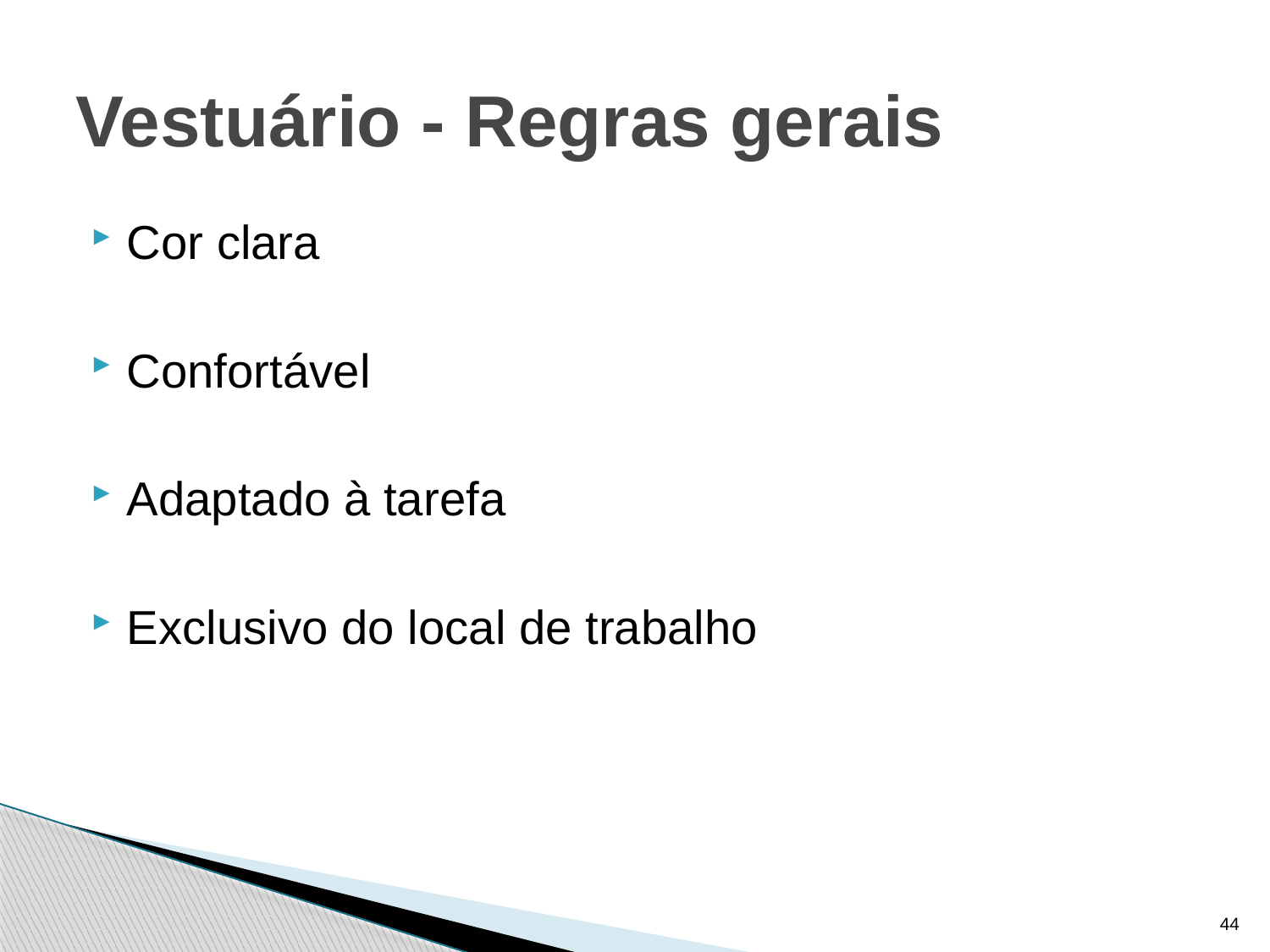

# Vestuário - Regras gerais
Cor clara

Confortável

Adaptado à tarefa

Exclusivo do local de trabalho

44